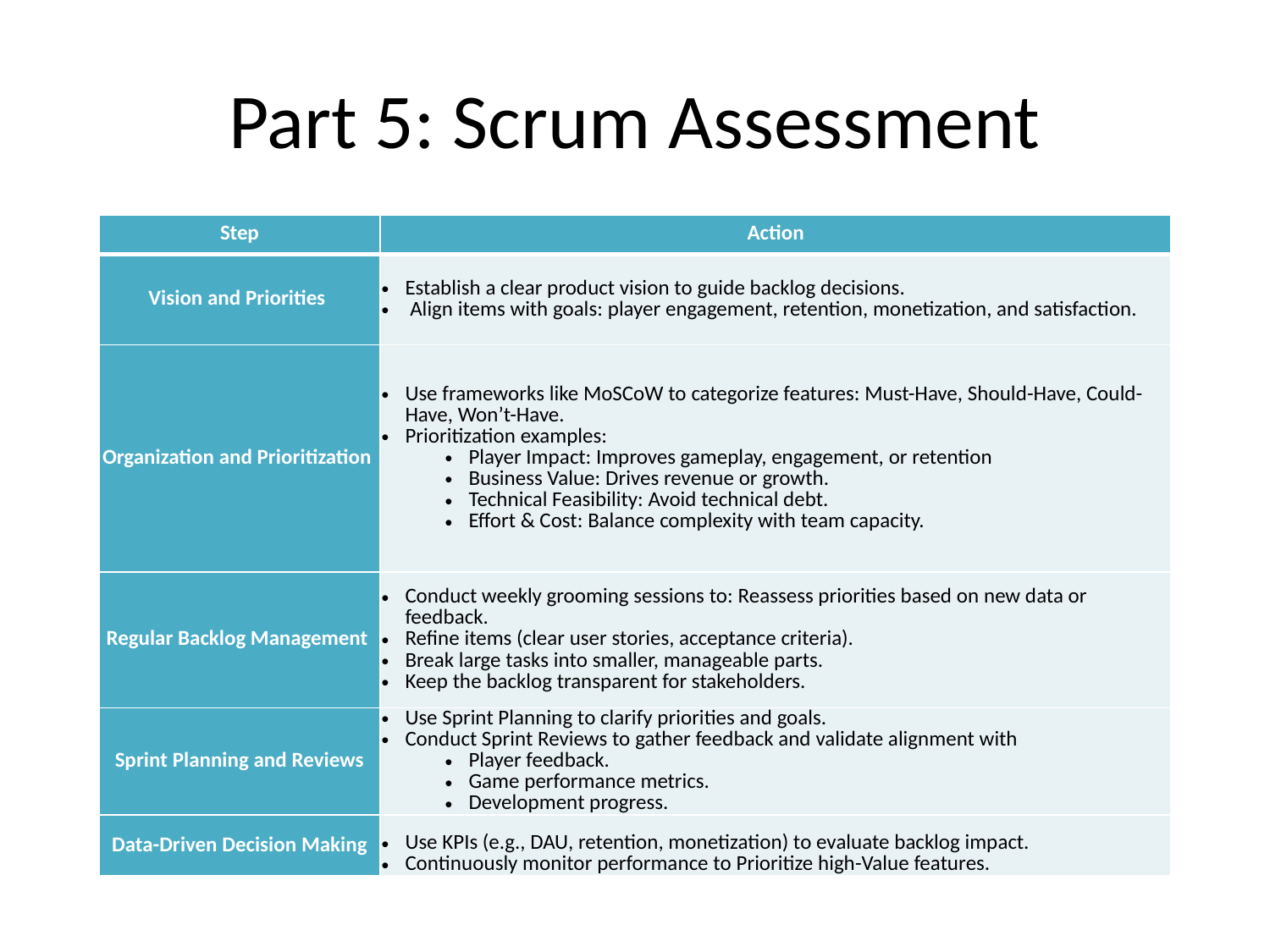

# Part 5: Scrum Assessment
| Step | Action |
| --- | --- |
| Vision and Priorities | Establish a clear product vision to guide backlog decisions. Align items with goals: player engagement, retention, monetization, and satisfaction. |
| Organization and Prioritization | Use frameworks like MoSCoW to categorize features: Must-Have, Should-Have, Could-Have, Won’t-Have. Prioritization examples: Player Impact: Improves gameplay, engagement, or retention Business Value: Drives revenue or growth. Technical Feasibility: Avoid technical debt. Effort & Cost: Balance complexity with team capacity. |
| Regular Backlog Management | Conduct weekly grooming sessions to: Reassess priorities based on new data or feedback. Refine items (clear user stories, acceptance criteria). Break large tasks into smaller, manageable parts. Keep the backlog transparent for stakeholders. |
| Sprint Planning and Reviews | Use Sprint Planning to clarify priorities and goals. Conduct Sprint Reviews to gather feedback and validate alignment with Player feedback. Game performance metrics. Development progress. |
| Data-Driven Decision Making | Use KPIs (e.g., DAU, retention, monetization) to evaluate backlog impact. Continuously monitor performance to Prioritize high-Value features. |